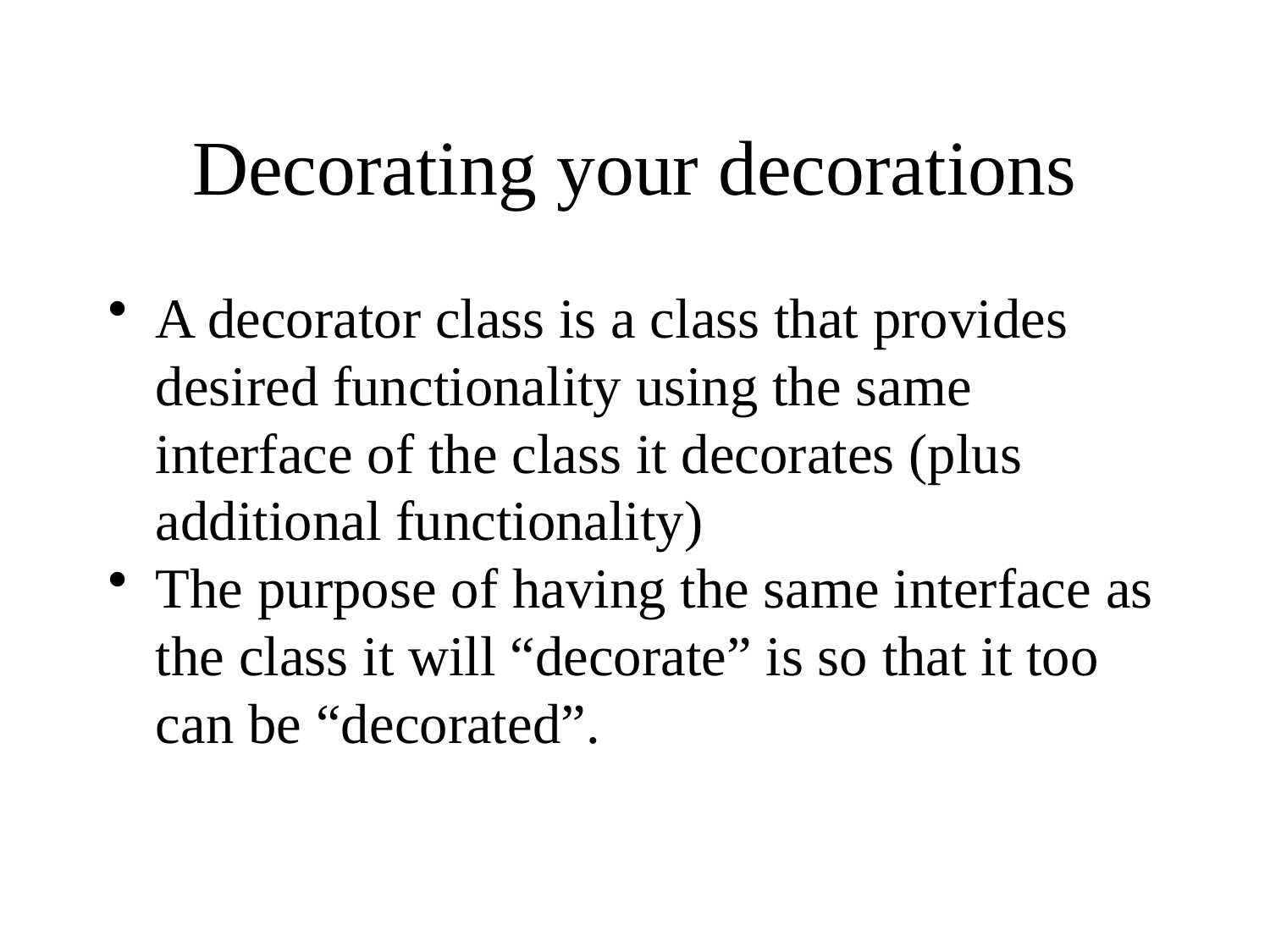

# Decorating your decorations
A decorator class is a class that provides desired functionality using the same interface of the class it decorates (plus additional functionality)
The purpose of having the same interface as the class it will “decorate” is so that it too can be “decorated”.